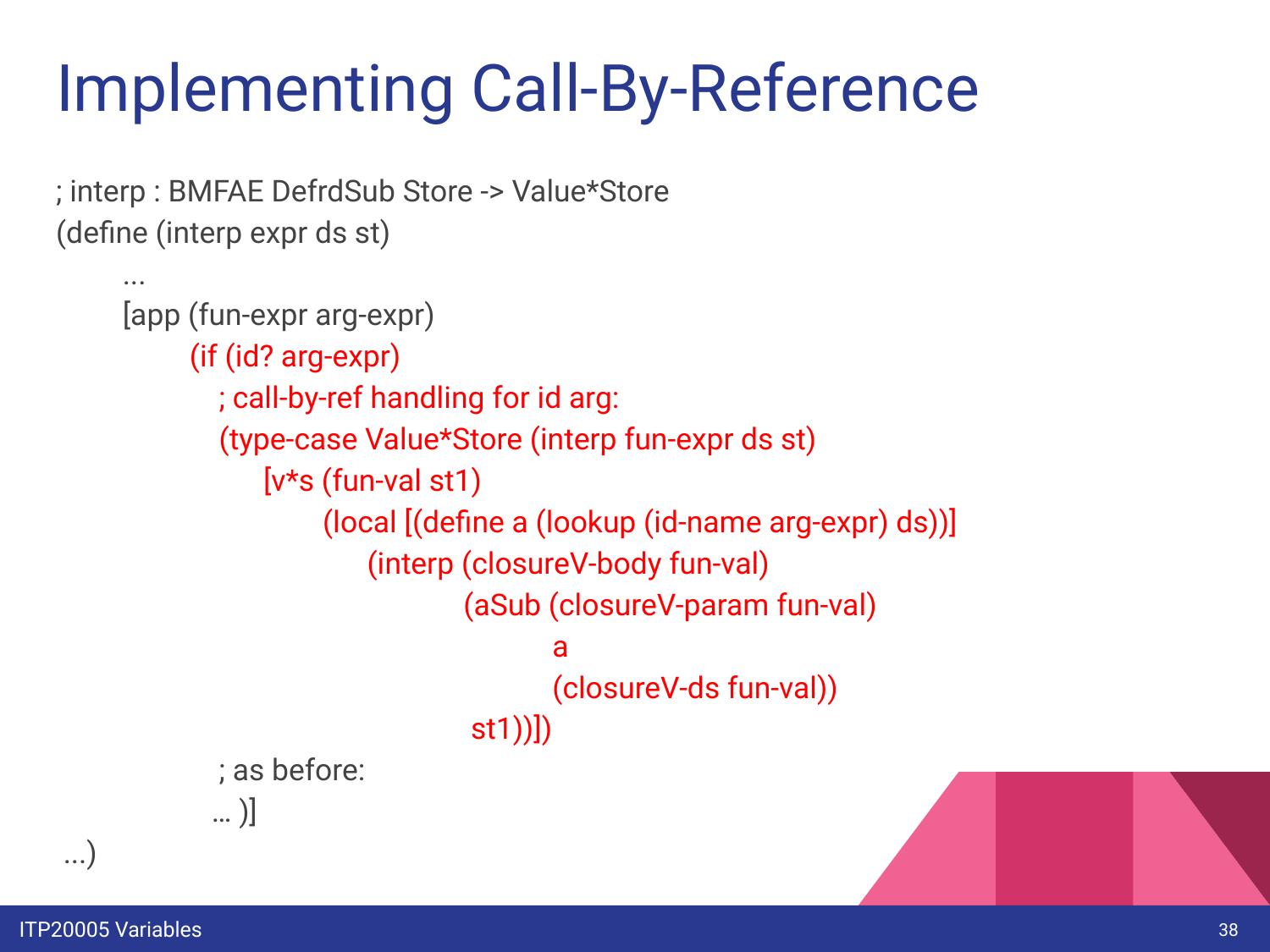

# Implementing Call-By-Reference
; interp : BMFAE DefrdSub Store -> Value*Store
(define (interp expr ds st)
         ...
         [app (fun-expr arg-expr)
                  (if (id? arg-expr)
                      ; call-by-ref handling for id arg:
                      (type-case Value*Store (interp fun-expr ds st)
                            [v*s (fun-val st1)
                                    (local [(define a (lookup (id-name arg-expr) ds))]
                                          (interp (closureV-body fun-val)
                                                       (aSub (closureV-param fun-val)
                                                                   a
                                                                   (closureV-ds fun-val))
                                                        st1))])
                      ; as before:
                     … )]
 ...)
38